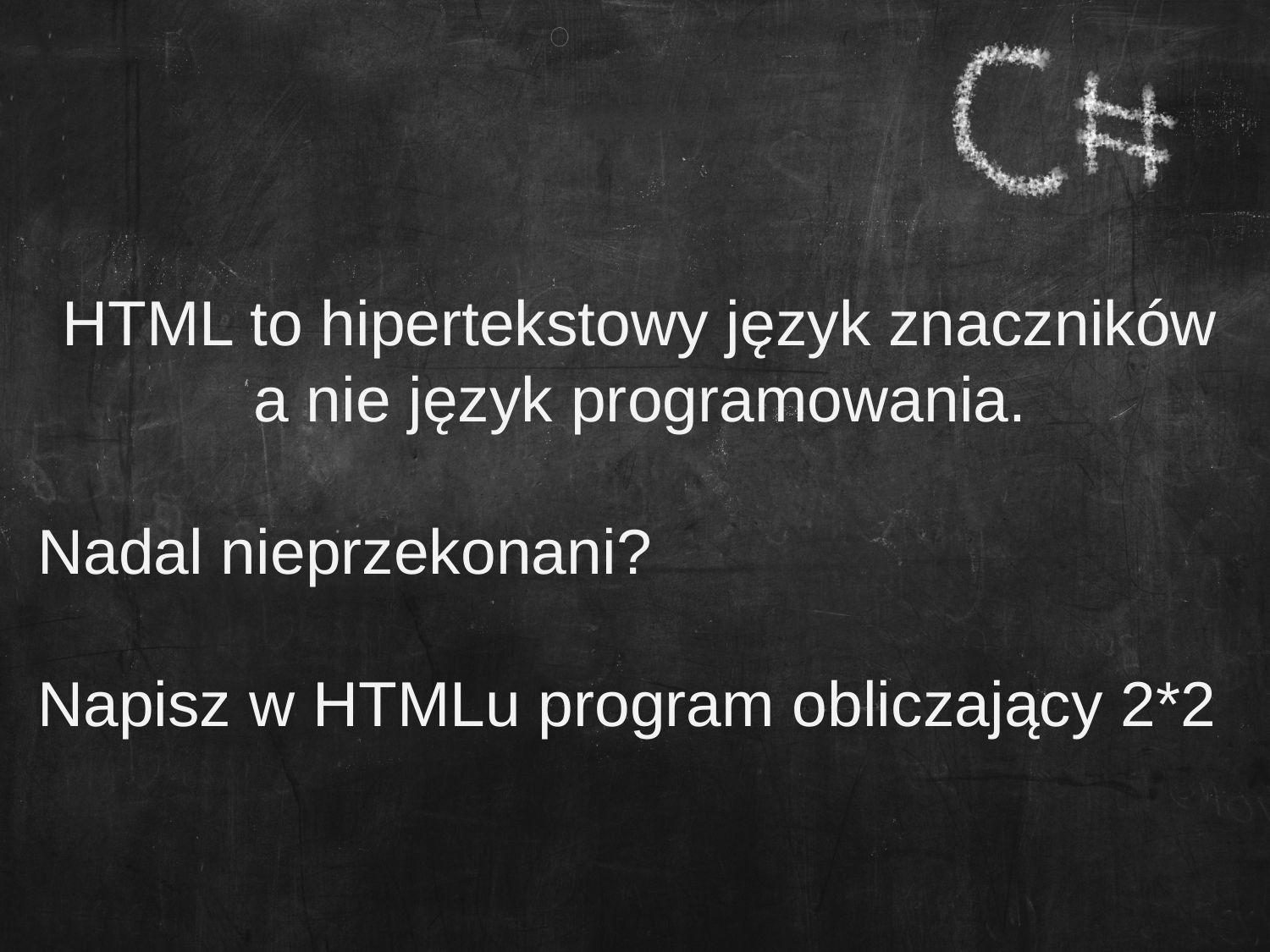

HTML to hipertekstowy język znaczników a nie język programowania.

Nadal nieprzekonani?

Napisz w HTMLu program obliczający 2*2